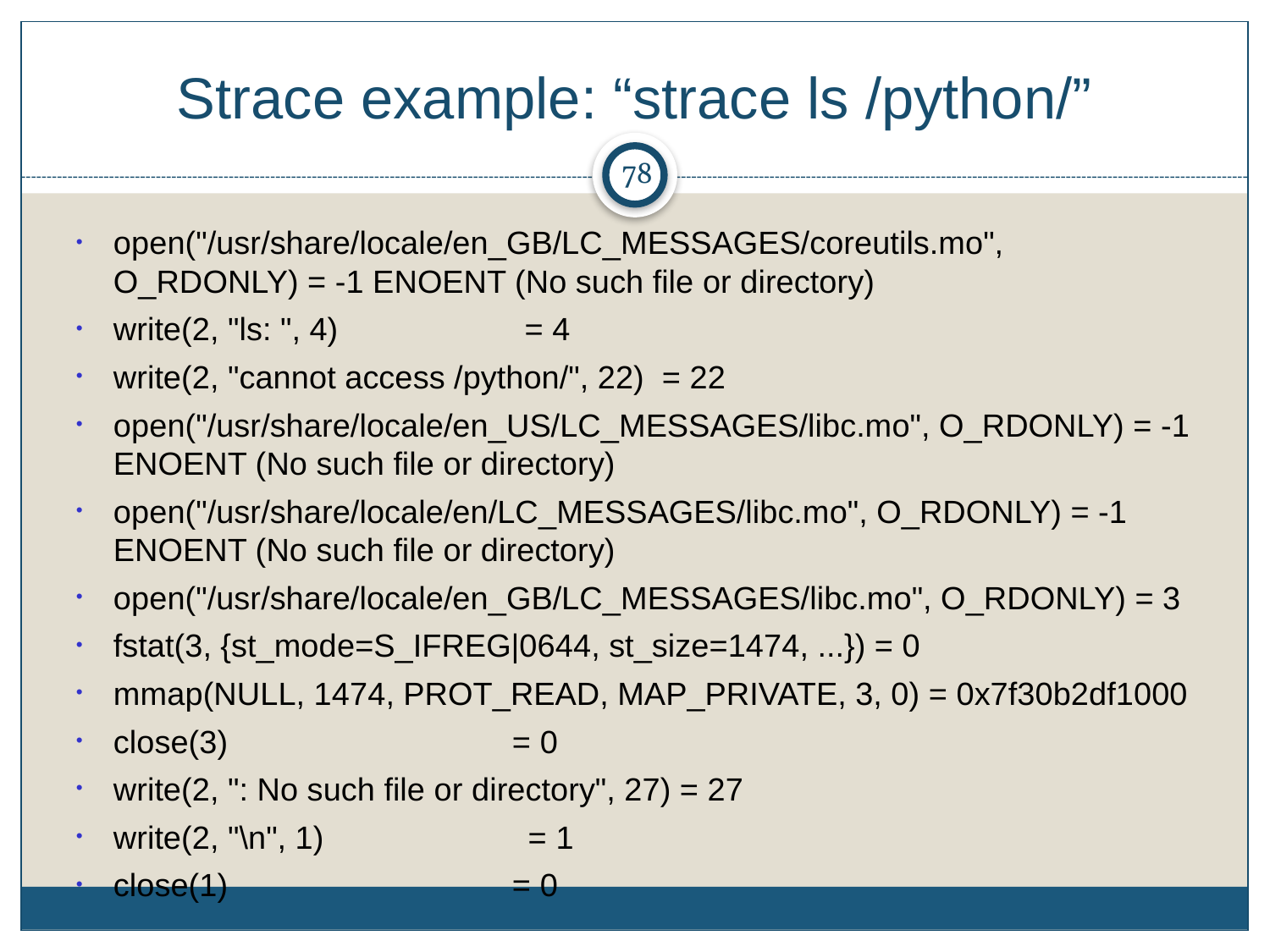

# Strace example: “strace ls /python/”
78
open("/usr/share/locale/en_GB/LC_MESSAGES/coreutils.mo", O_RDONLY) = -1 ENOENT (No such file or directory)
write(2, "ls: ", 4)                     = 4
write(2, "cannot access /python/", 22)  = 22
open("/usr/share/locale/en_US/LC_MESSAGES/libc.mo", O_RDONLY) = -1 ENOENT (No such file or directory)
open("/usr/share/locale/en/LC_MESSAGES/libc.mo", O_RDONLY) = -1 ENOENT (No such file or directory)
open("/usr/share/locale/en_GB/LC_MESSAGES/libc.mo", O_RDONLY) = 3
fstat(3, {st_mode=S_IFREG|0644, st_size=1474, ...}) = 0
mmap(NULL, 1474, PROT_READ, MAP_PRIVATE, 3, 0) = 0x7f30b2df1000
close(3)                                = 0
write(2, ": No such file or directory", 27) = 27
write(2, "\n", 1)                       = 1
close(1)                                = 0